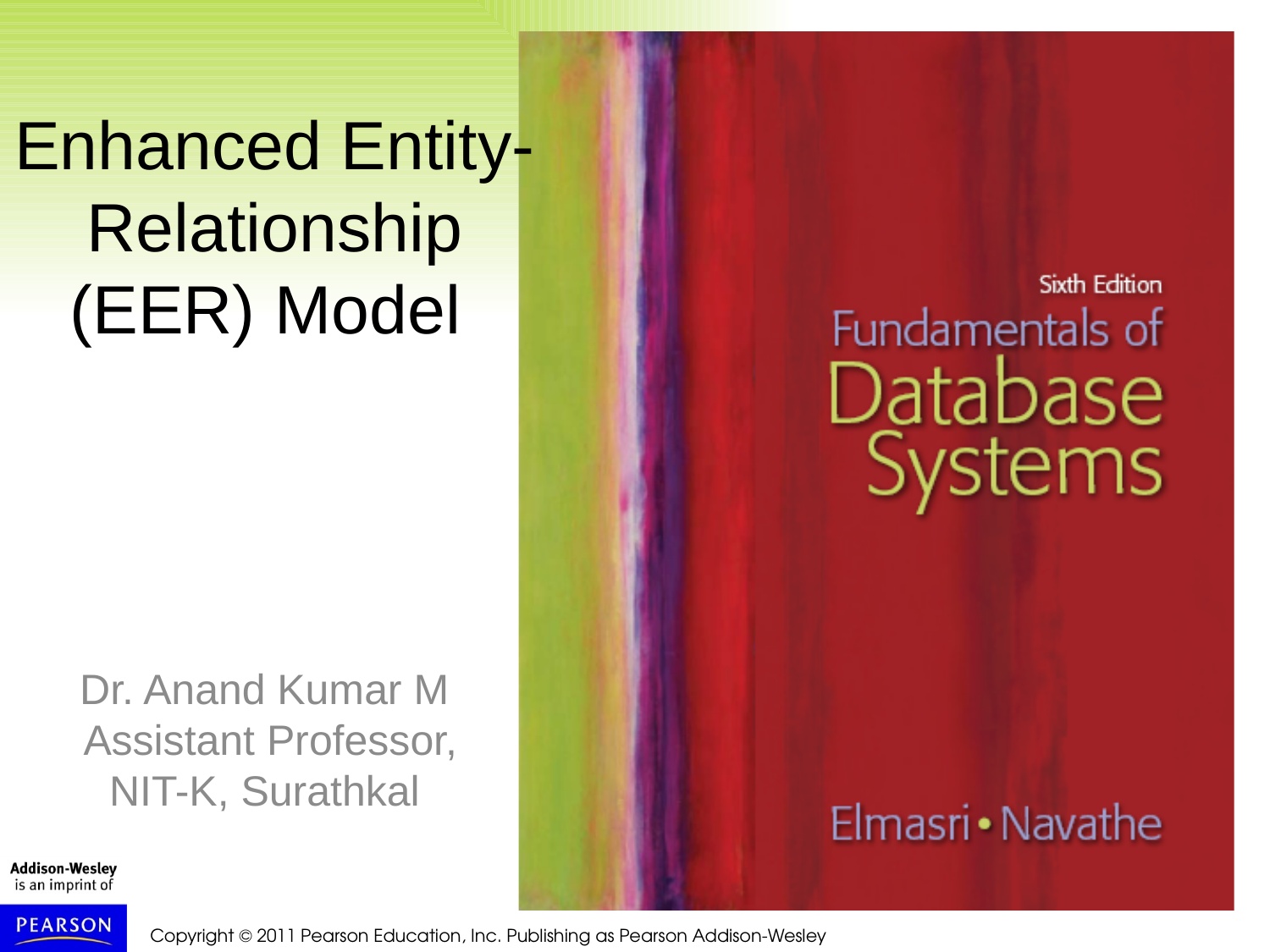

# Enhanced Entity-Relationship (EER) Model
Dr. Anand Kumar M
 Assistant Professor,
NIT-K, Surathkal